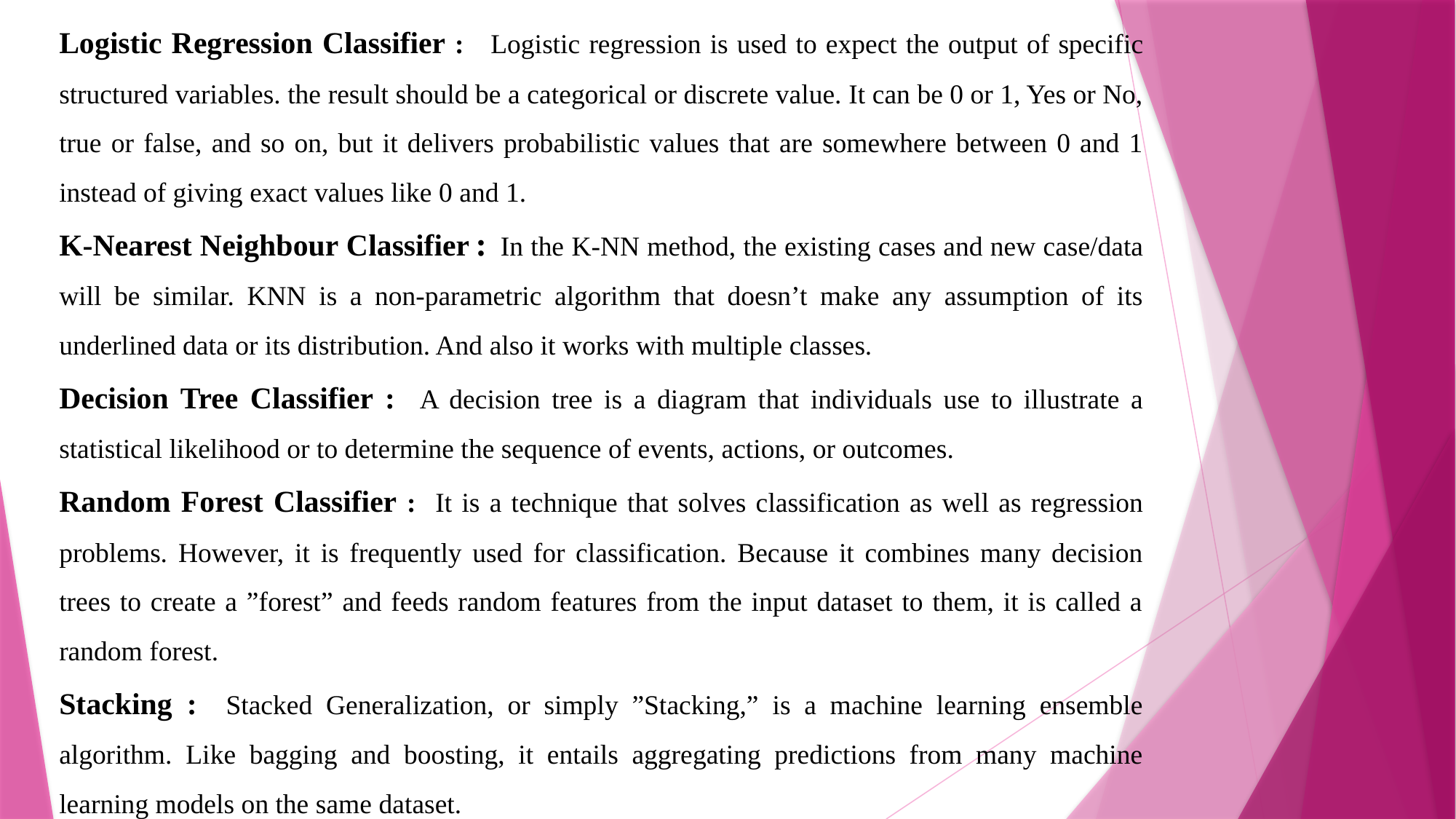

Logistic Regression Classifier :   Logistic regression is used to expect the output of specific structured variables. the result should be a categorical or discrete value. It can be 0 or 1, Yes or No, true or false, and so on, but it delivers probabilistic values that are somewhere between 0 and 1 instead of giving exact values like 0 and 1.
K-Nearest Neighbour Classifier :  In the K-NN method, the existing cases and new case/data will be similar. KNN is a non-parametric algorithm that doesn’t make any assumption of its underlined data or its distribution. And also it works with multiple classes.
Decision Tree Classifier :  A decision tree is a diagram that individuals use to illustrate a statistical likelihood or to determine the sequence of events, actions, or outcomes.
Random Forest Classifier :  It is a technique that solves classification as well as regression problems. However, it is frequently used for classification. Because it combines many decision trees to create a ”forest” and feeds random features from the input dataset to them, it is called a random forest.
Stacking :  Stacked Generalization, or simply ”Stacking,” is a machine learning ensemble algorithm. Like bagging and boosting, it entails aggregating predictions from many machine learning models on the same dataset.